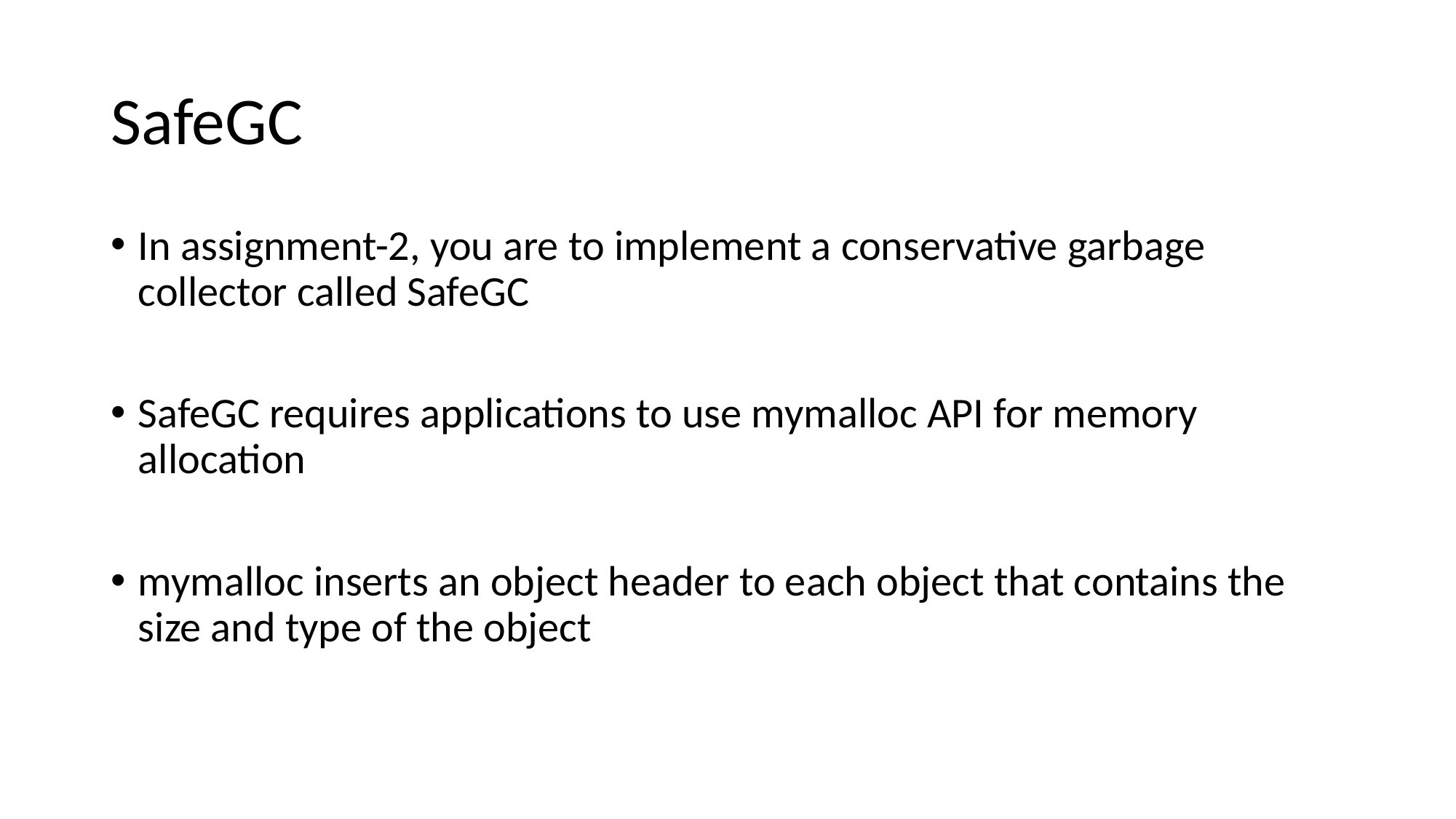

# SafeGC
In assignment-2, you are to implement a conservative garbage collector called SafeGC

SafeGC requires applications to use mymalloc API for memory allocation

mymalloc inserts an object header to each object that contains the size and type of the object